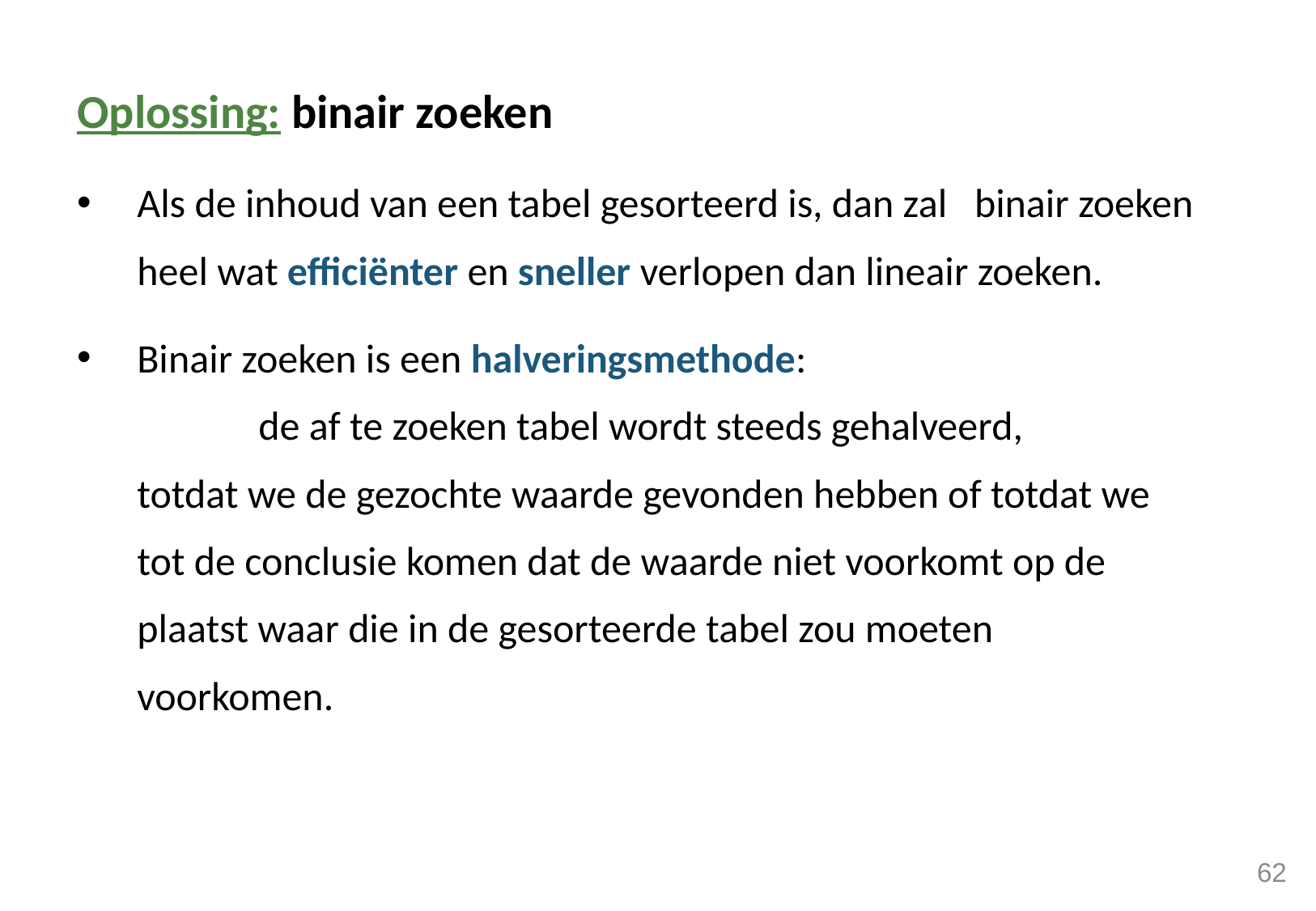

Oplossing: binair zoeken
Als de inhoud van een tabel gesorteerd is, dan zal   binair zoeken heel wat efficiënter en sneller verlopen dan lineair zoeken.
Binair zoeken is een halveringsmethode:                       			de af te zoeken tabel wordt steeds gehalveerd,      		totdat we de gezochte waarde gevonden hebben of totdat we 	tot de conclusie komen dat de waarde niet voorkomt op de 	plaatst waar die in de gesorteerde tabel zou moeten 	voorkomen.
62